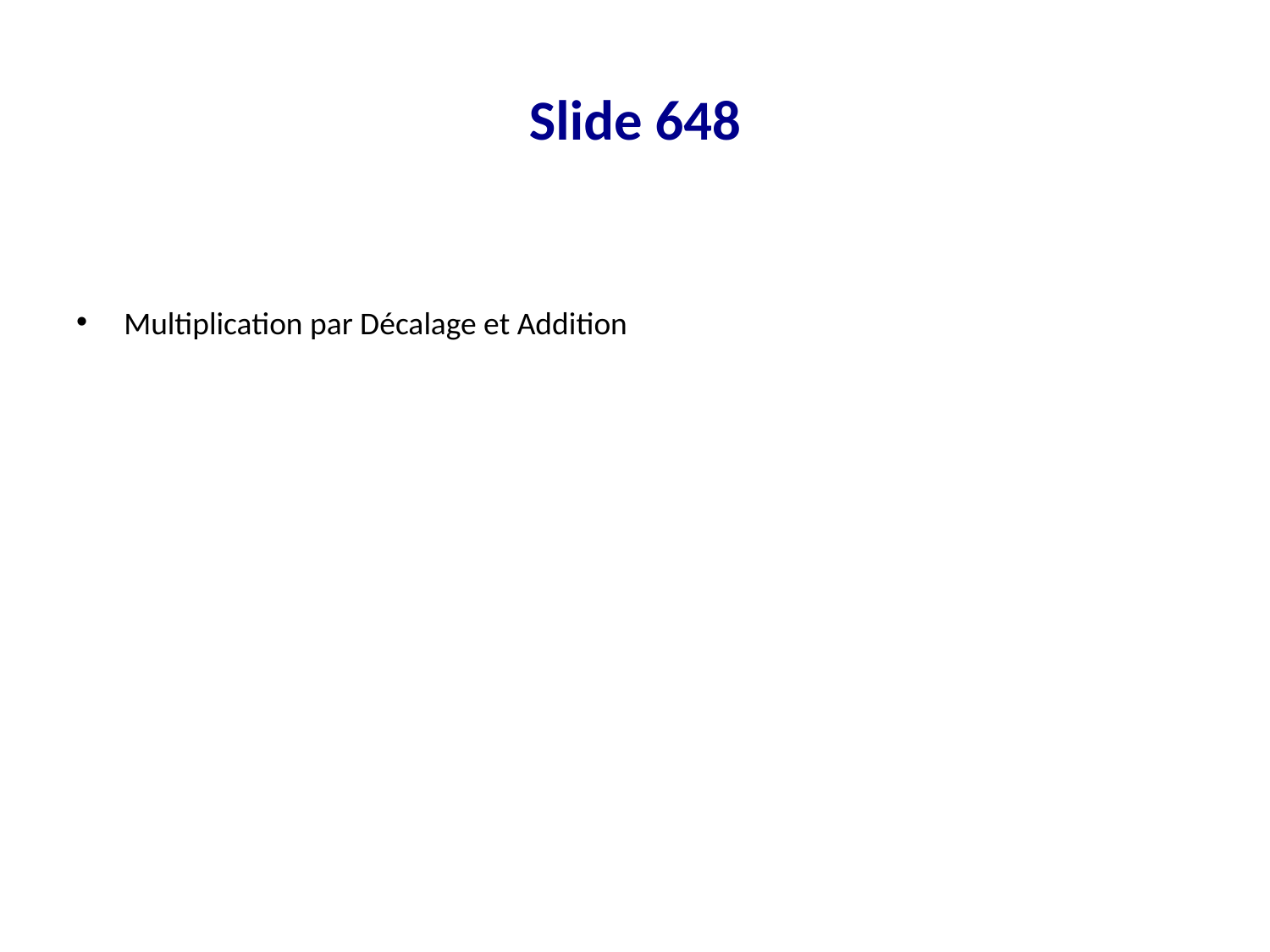

# Slide 648

Multiplication par Décalage et Addition